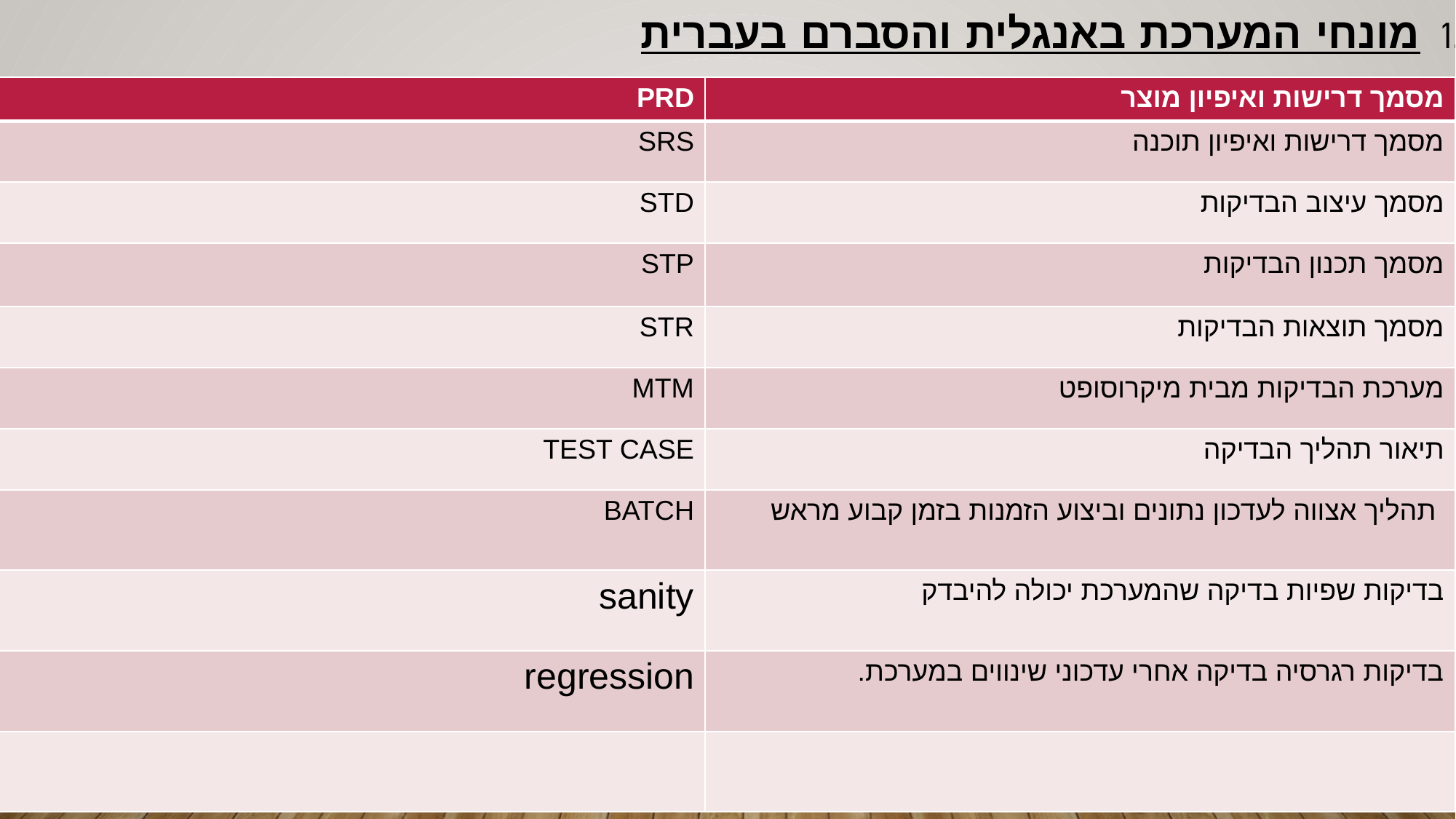

# 1.3  מונחי המערכת באנגלית והסברם בעברית
| PRD | מסמך דרישות ואיפיון מוצר |
| --- | --- |
| SRS | מסמך דרישות ואיפיון תוכנה |
| STD | מסמך עיצוב הבדיקות |
| STP | מסמך תכנון הבדיקות |
| STR | מסמך תוצאות הבדיקות |
| MTM | מערכת הבדיקות מבית מיקרוסופט |
| TEST CASE | תיאור תהליך הבדיקה |
| BATCH | תהליך אצווה לעדכון נתונים וביצוע הזמנות בזמן קבוע מראש |
| sanity | בדיקות שפיות בדיקה שהמערכת יכולה להיבדק |
| regression | בדיקות רגרסיה בדיקה אחרי עדכוני שינווים במערכת. |
|  |  |